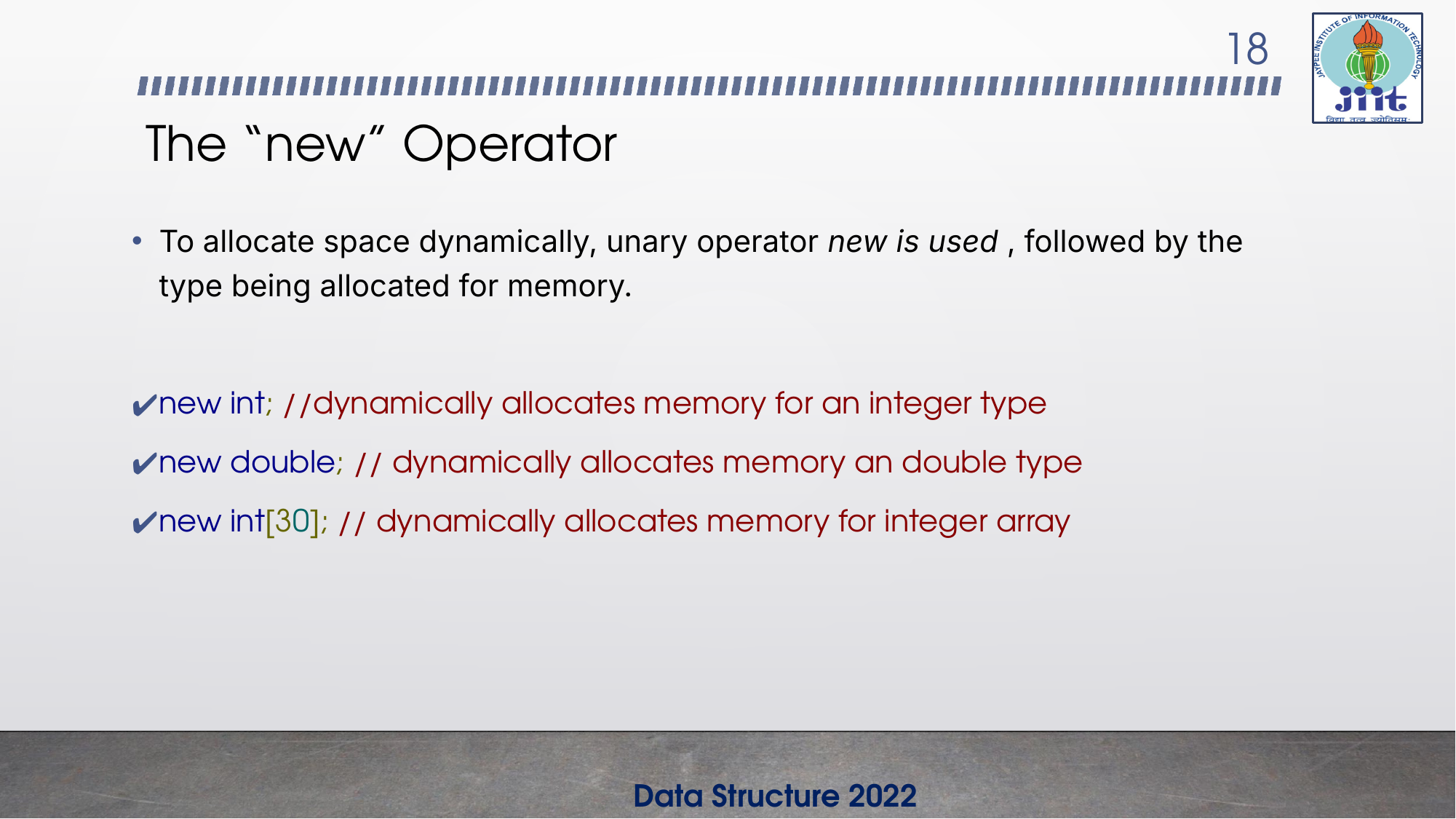

18
# The “new” Operator
To allocate space dynamically, unary operator new is used , followed by the type being allocated for memory.

new int; //dynamically allocates memory for an integer type
new double; // dynamically allocates memory an double type
new int[30]; // dynamically allocates memory for integer array